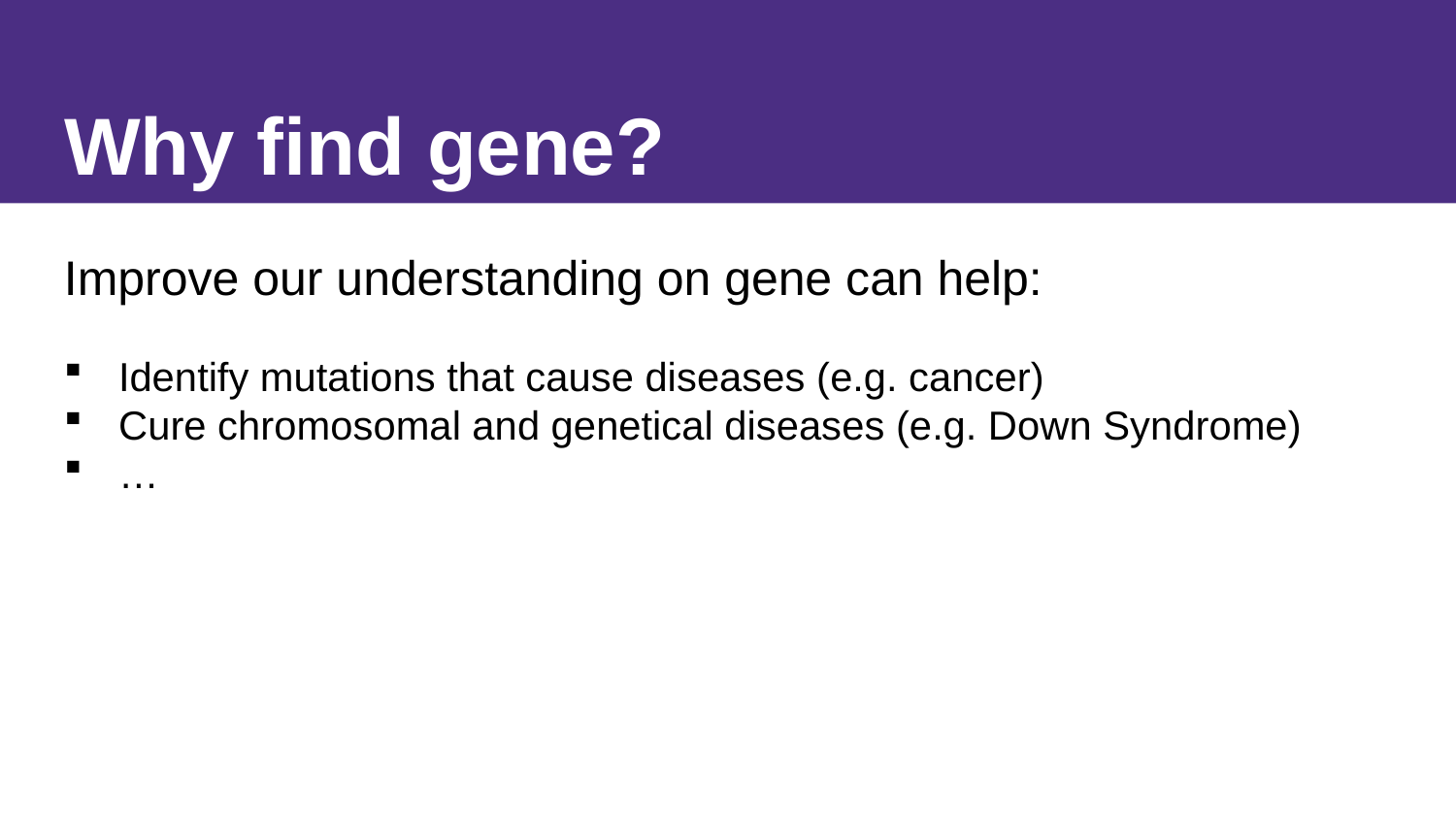

# Why find gene?
Improve our understanding on gene can help:
Identify mutations that cause diseases (e.g. cancer)
Cure chromosomal and genetical diseases (e.g. Down Syndrome)
…